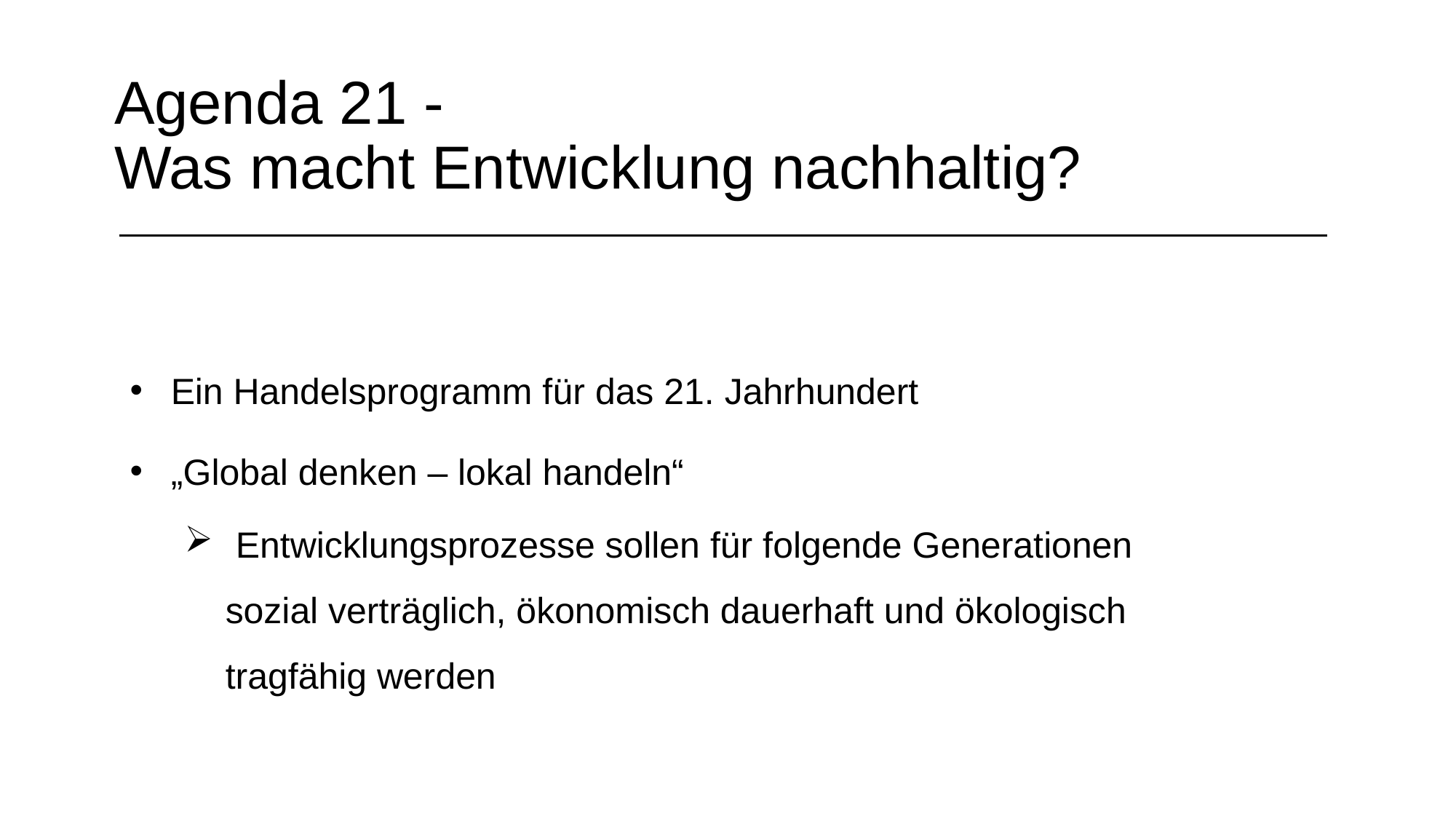

# Agenda 21 - Was macht Entwicklung nachhaltig?
Ein Handelsprogramm für das 21. Jahrhundert
„Global denken – lokal handeln“
 Entwicklungsprozesse sollen für folgende Generationen sozial verträglich, ökonomisch dauerhaft und ökologisch tragfähig werden​